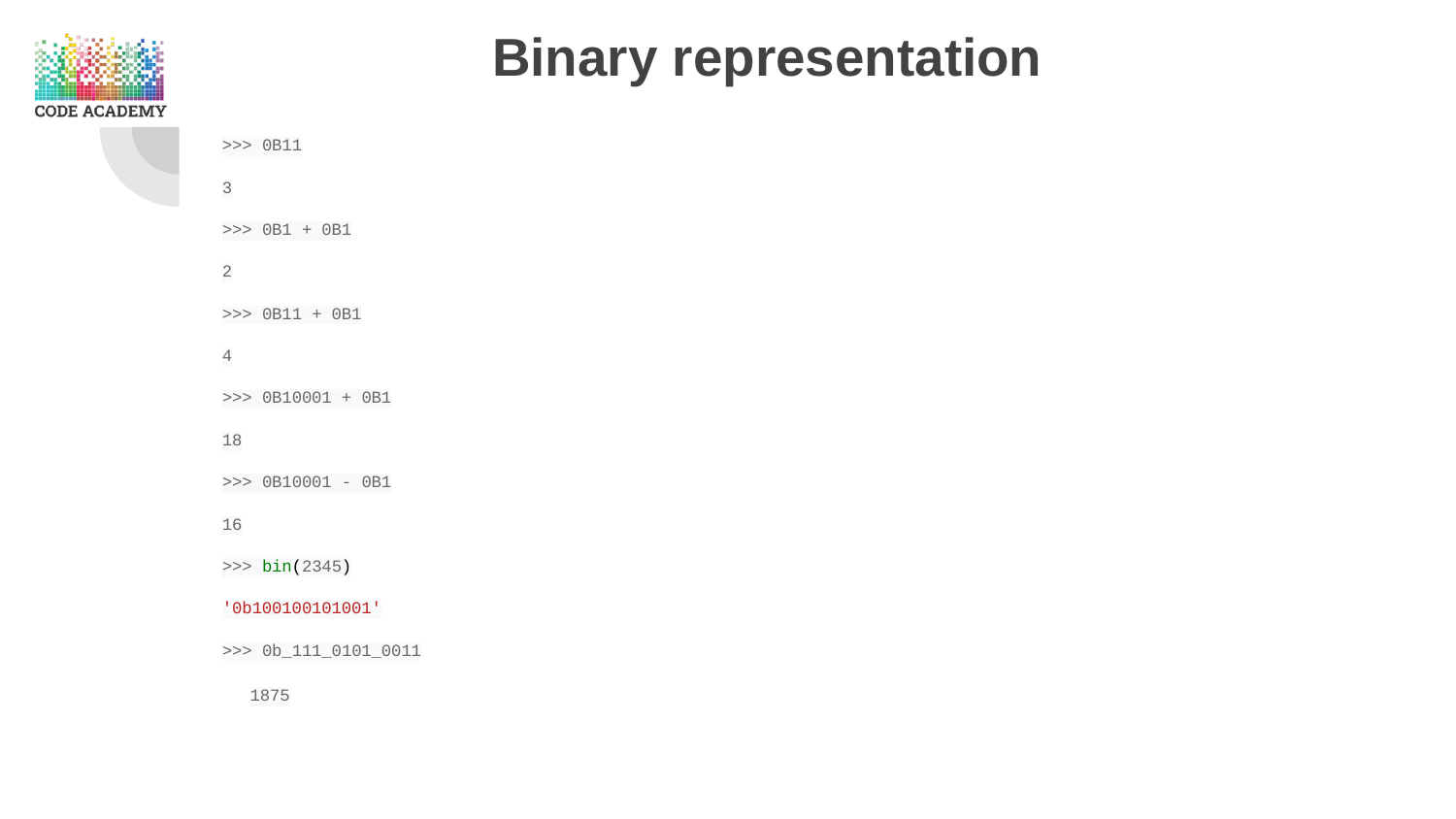

# Binary representation
>>> 0B11
3
>>> 0B1 + 0B1
2
>>> 0B11 + 0B1
4
>>> 0B10001 + 0B1
18
>>> 0B10001 - 0B1
16
>>> bin(2345)
'0b100100101001'
>>> 0b_111_0101_0011
1875